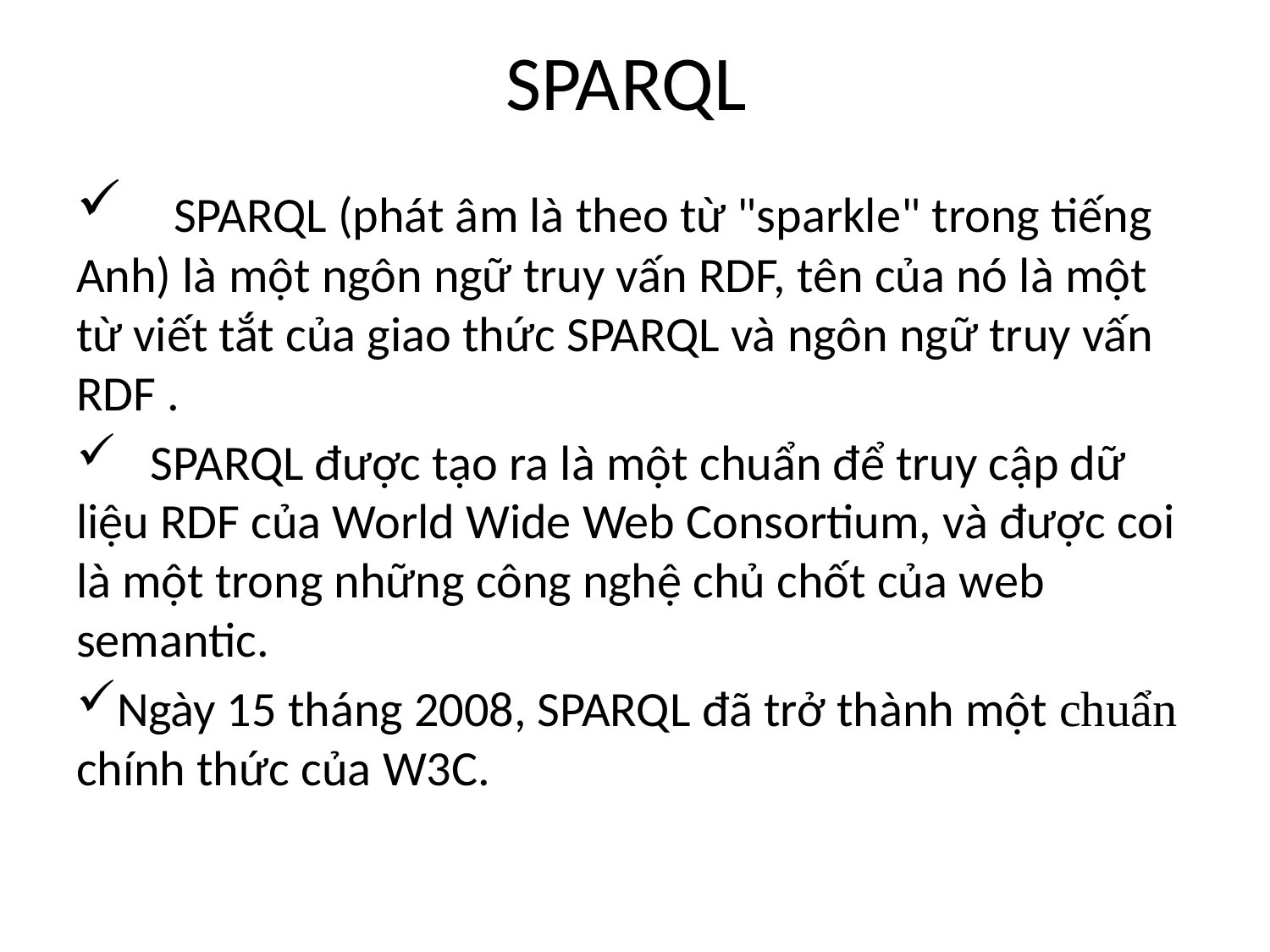

# SPARQL
    SPARQL (phát âm là theo từ "sparkle" trong tiếng Anh) là một ngôn ngữ truy vấn RDF, tên của nó là một từ viết tắt của giao thức SPARQL và ngôn ngữ truy vấn RDF .
   SPARQL được tạo ra là một chuẩn để truy cập dữ liệu RDF của World Wide Web Consortium, và được coi là một trong những công nghệ chủ chốt của web semantic.
Ngày 15 tháng 2008, SPARQL đã trở thành một chuẩn chính thức của W3C.